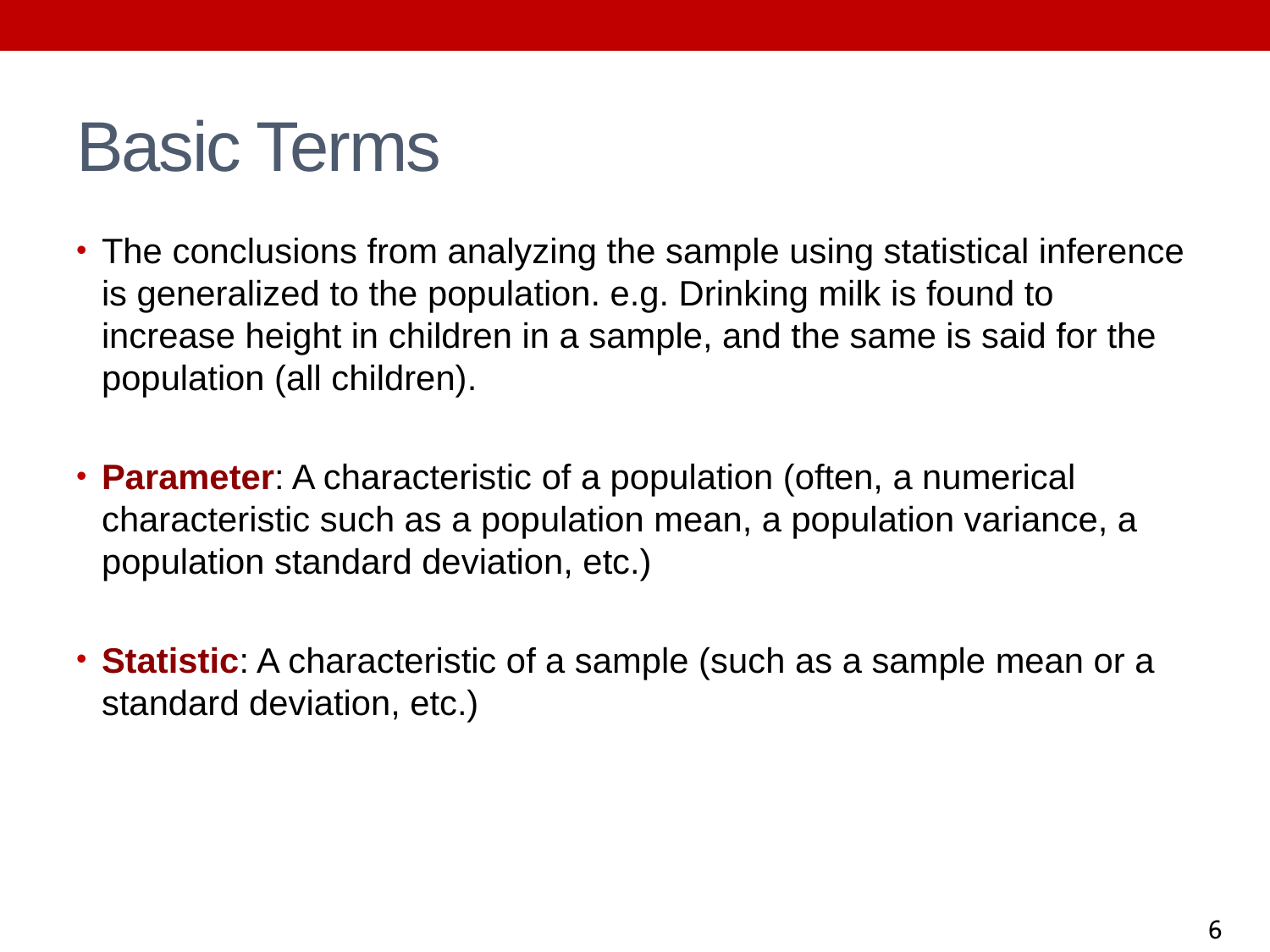

# Basic Terms
The conclusions from analyzing the sample using statistical inference is generalized to the population. e.g. Drinking milk is found to increase height in children in a sample, and the same is said for the population (all children).

Parameter: A characteristic of a population (often, a numerical characteristic such as a population mean, a population variance, a population standard deviation, etc.)

Statistic: A characteristic of a sample (such as a sample mean or a standard deviation, etc.)

6